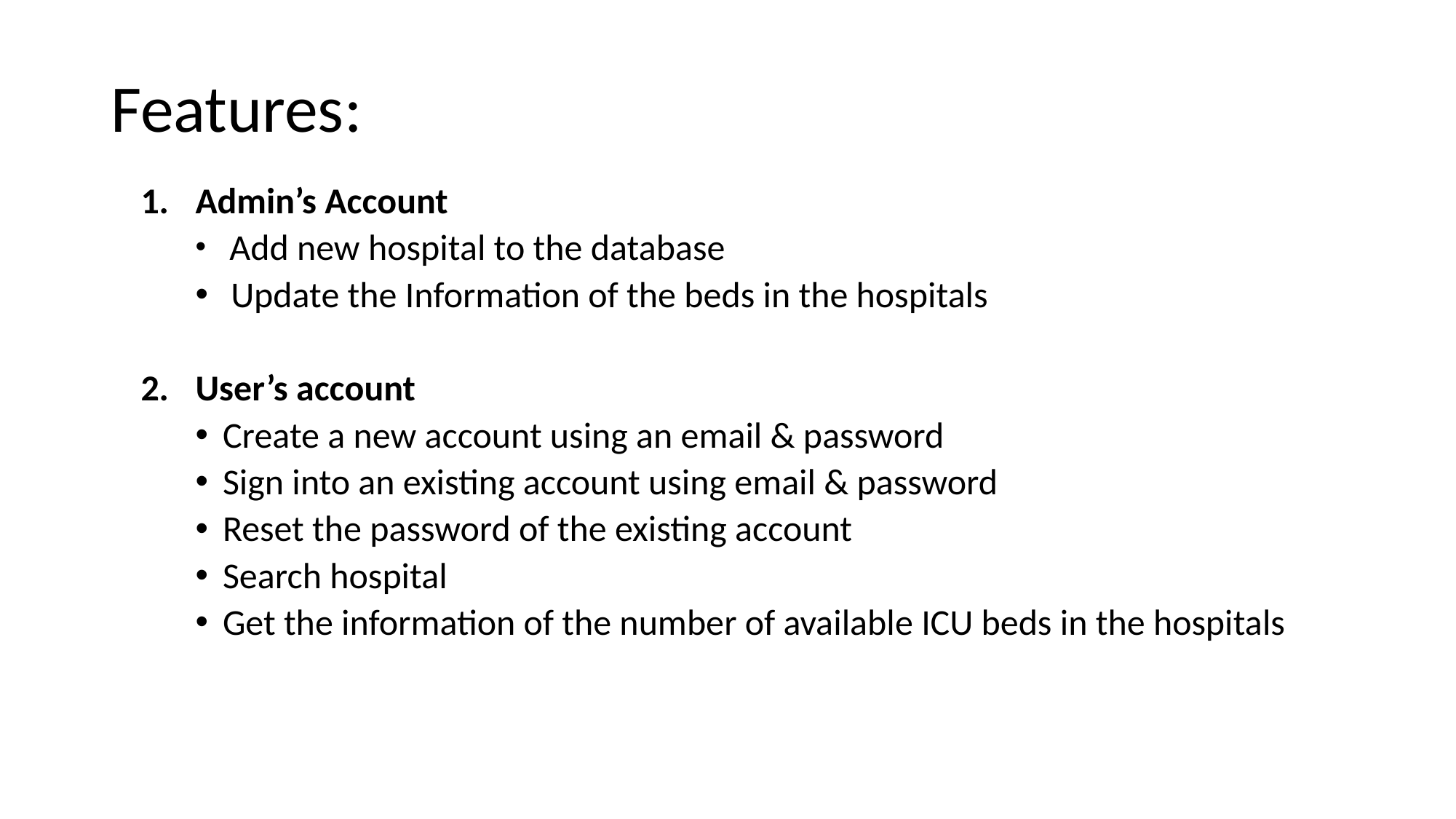

# Features:
Admin’s Account
 Add new hospital to the database
 Update the Information of the beds in the hospitals

User’s account
Create a new account using an email & password
Sign into an existing account using email & password
Reset the password of the existing account
Search hospital
Get the information of the number of available ICU beds in the hospitals